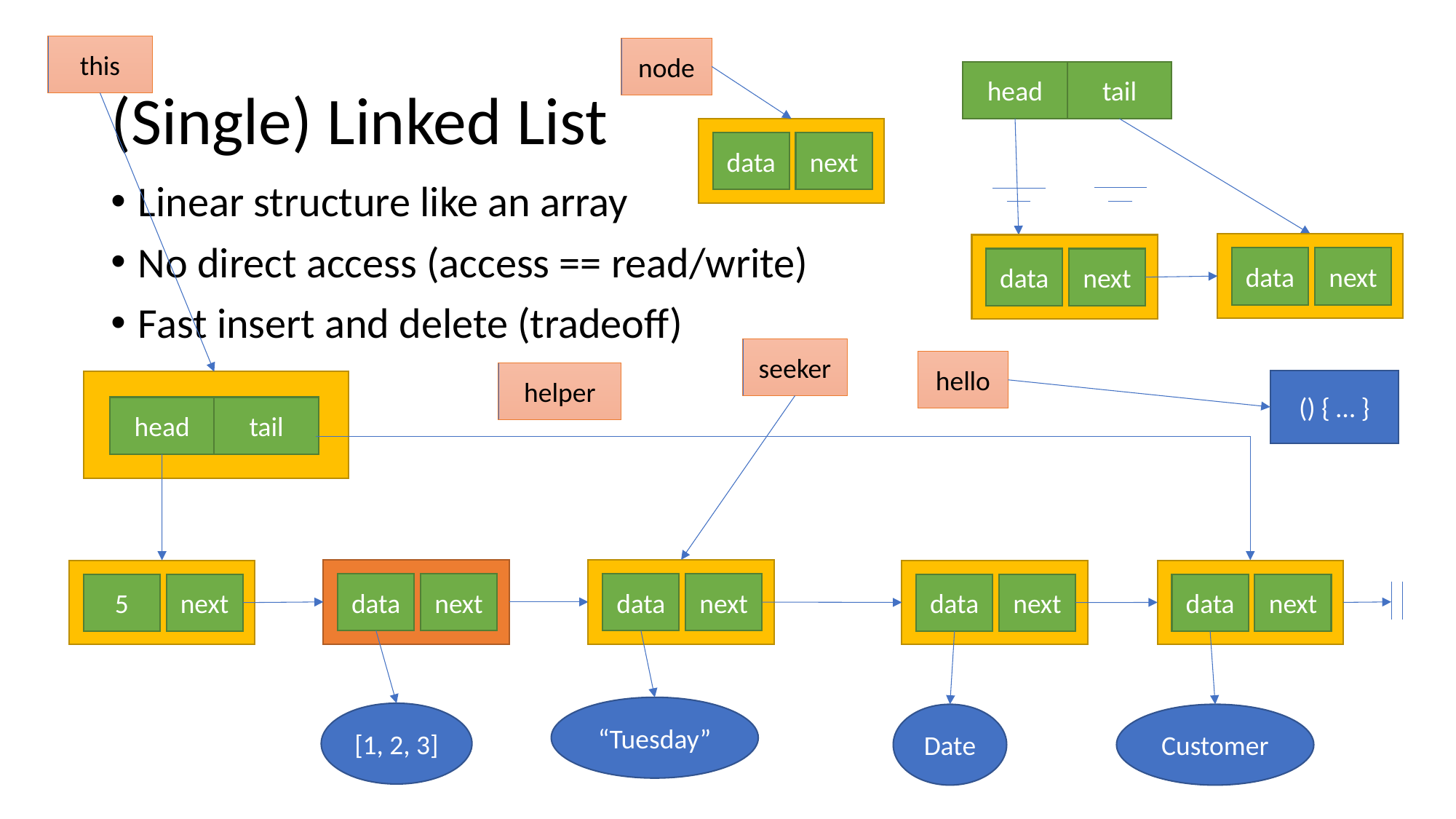

this
node
# (Single) Linked List
head
tail

data
next
Linear structure like an array
No direct access (access == read/write)
Fast insert and delete (tradeoff)

data
next

data
next
seeker
hello
helper
() { … }

head
tail

data
next

data
next

5
next

data
next

data
next
“Tuesday”
[1, 2, 3]
Date
Customer